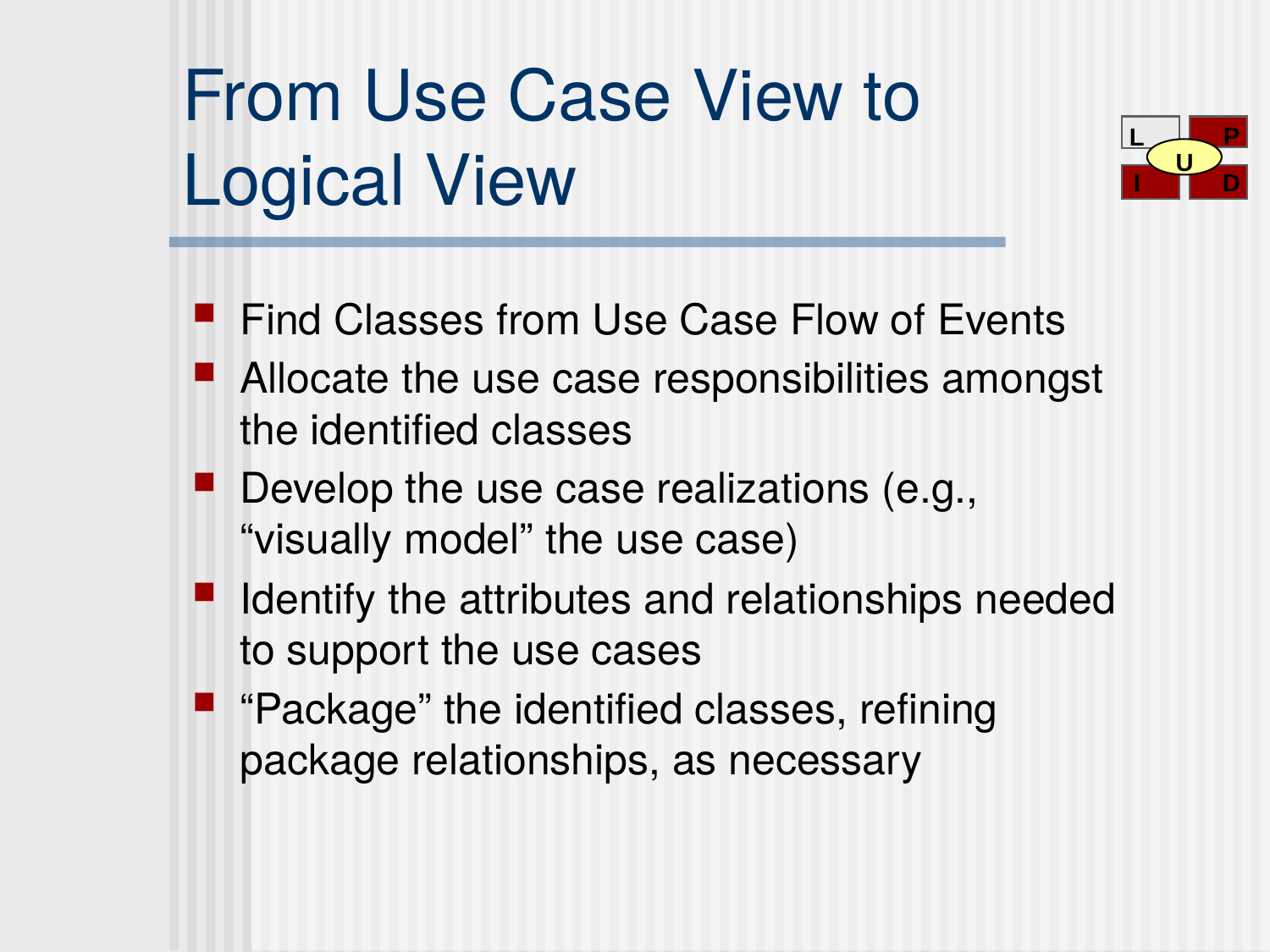

P
L
U

I
D

# From Use Case View to Logical View
Find Classes from Use Case Flow of Events
Allocate the use case responsibilities amongst the identified classes
Develop the use case realizations (e.g., “visually model” the use case)
Identify the attributes and relationships needed to support the use cases
“Package” the identified classes, refining package relationships, as necessary